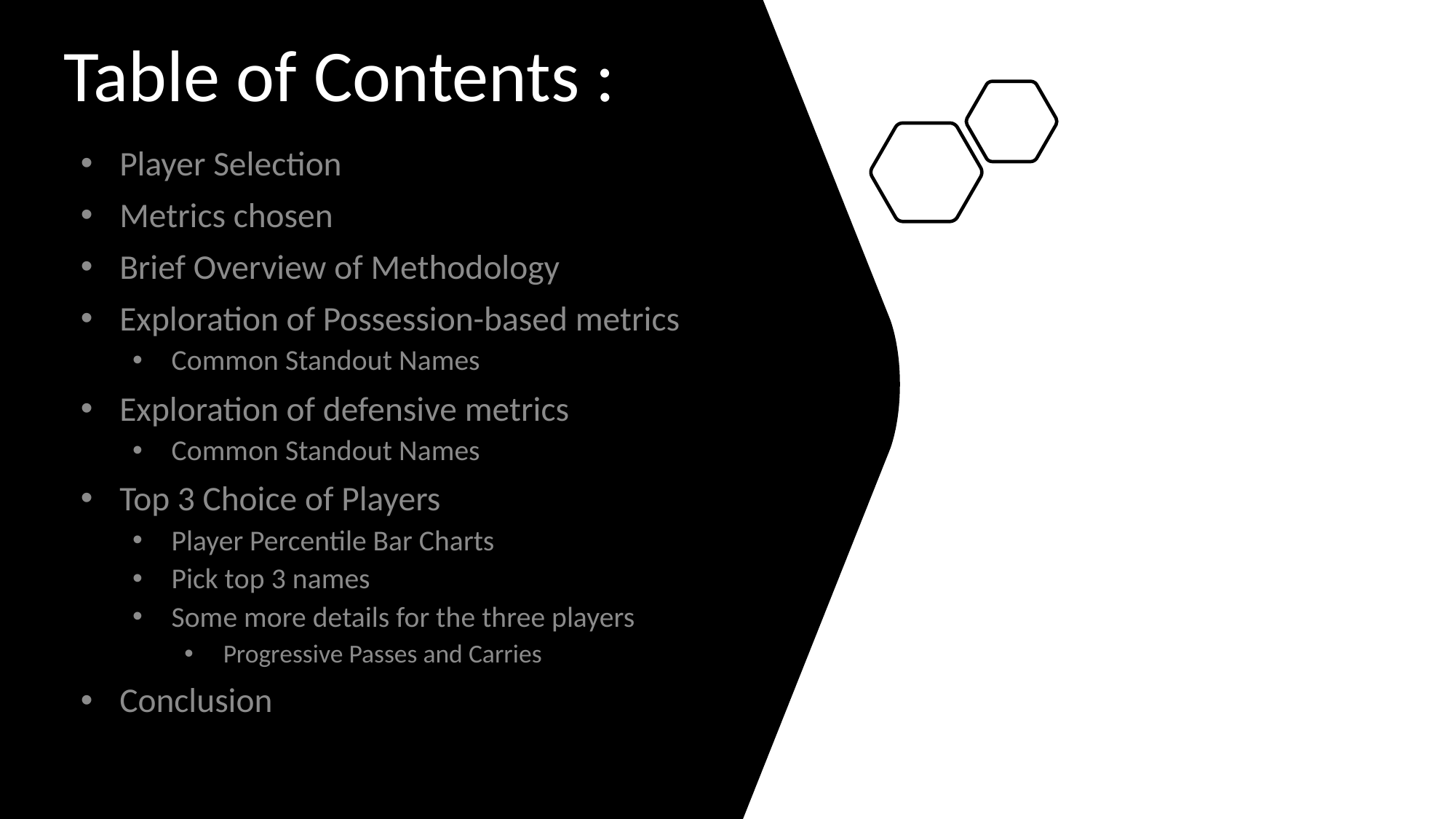

# Table of Contents :

Player Selection
Metrics chosen
Brief Overview of Methodology
Exploration of Possession-based metrics
Common Standout Names
Exploration of defensive metrics
Common Standout Names
Top 3 Choice of Players
Player Percentile Bar Charts
Pick top 3 names
Some more details for the three players
Progressive Passes and Carries
Conclusion